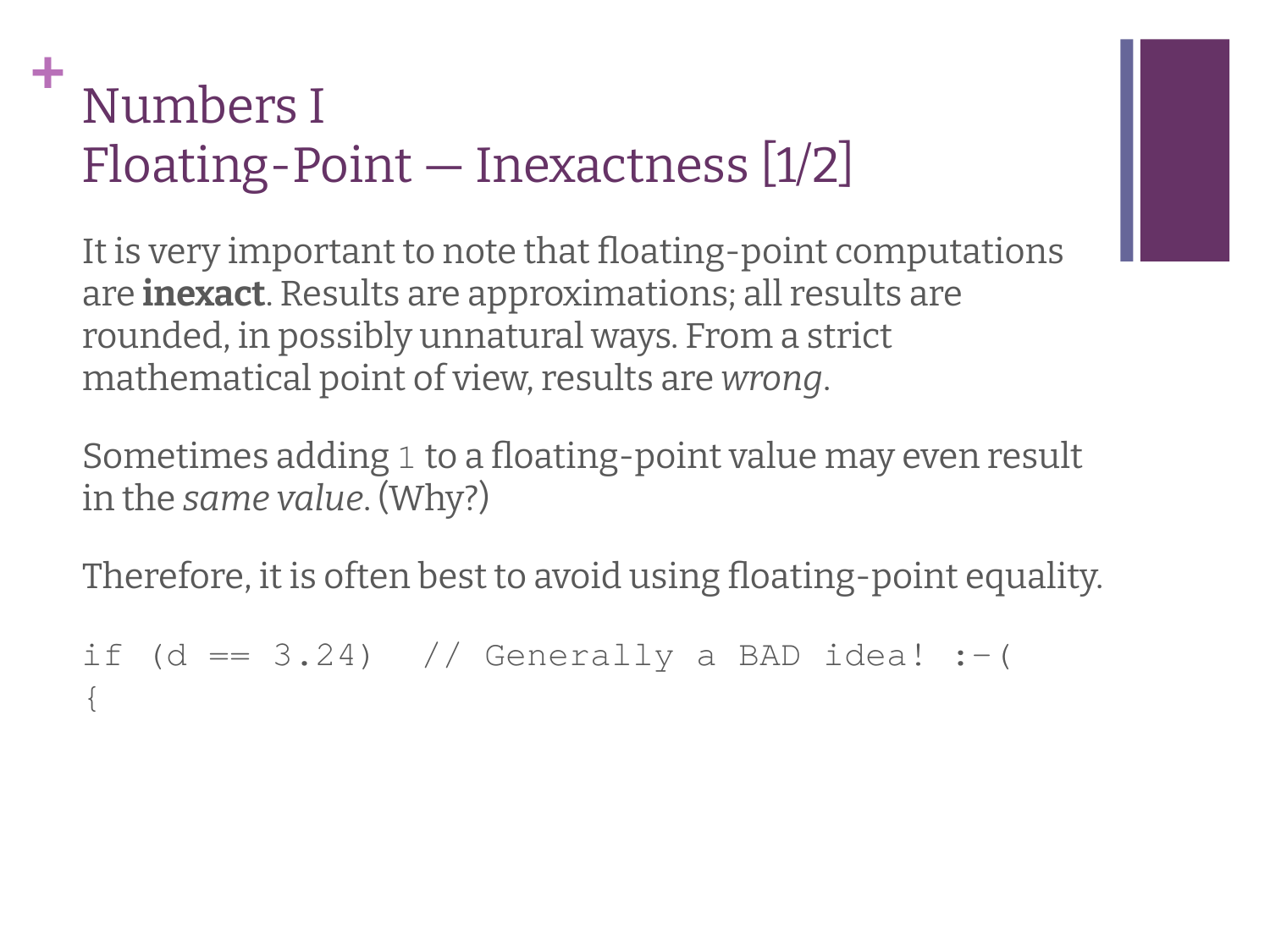

# Numbers I Floating-Point — Inexactness [1/2]
It is very important to note that floating-point computations are inexact. Results are approximations; all results are rounded, in possibly unnatural ways. From a strict mathematical point of view, results are wrong.
Sometimes adding 1 to a floating-point value may even result in the same value. (Why?)
Therefore, it is often best to avoid using floating-point equality.
if (d == 3.24)  // Generally a BAD idea! :-(
{